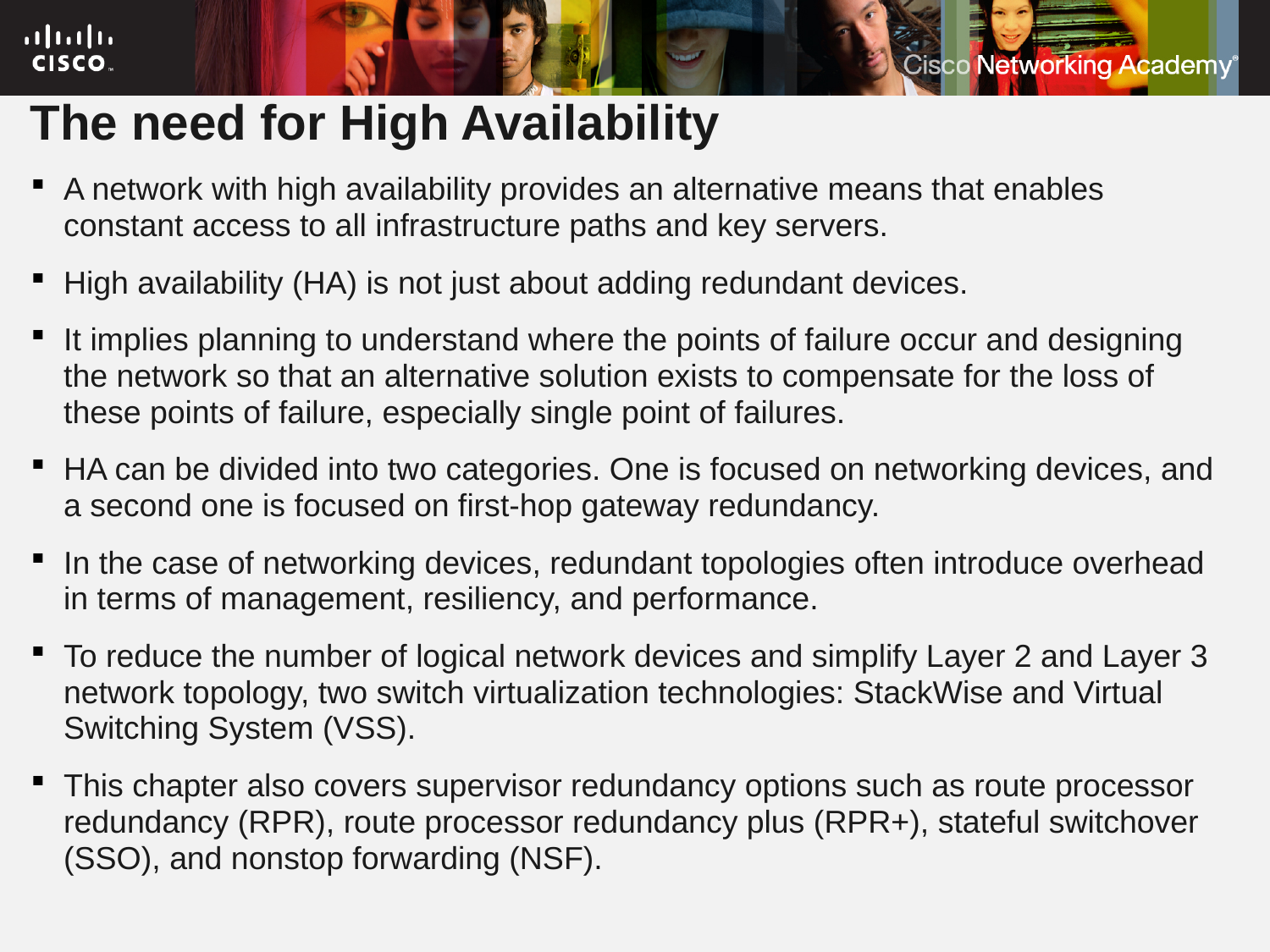

# The need for High Availability
A network with high availability provides an alternative means that enables constant access to all infrastructure paths and key servers.
High availability (HA) is not just about adding redundant devices.
It implies planning to understand where the points of failure occur and designing the network so that an alternative solution exists to compensate for the loss of these points of failure, especially single point of failures.
HA can be divided into two categories. One is focused on networking devices, and a second one is focused on first-hop gateway redundancy.
In the case of networking devices, redundant topologies often introduce overhead in terms of management, resiliency, and performance.
To reduce the number of logical network devices and simplify Layer 2 and Layer 3 network topology, two switch virtualization technologies: StackWise and Virtual Switching System (VSS).
This chapter also covers supervisor redundancy options such as route processor redundancy (RPR), route processor redundancy plus (RPR+), stateful switchover (SSO), and nonstop forwarding (NSF).